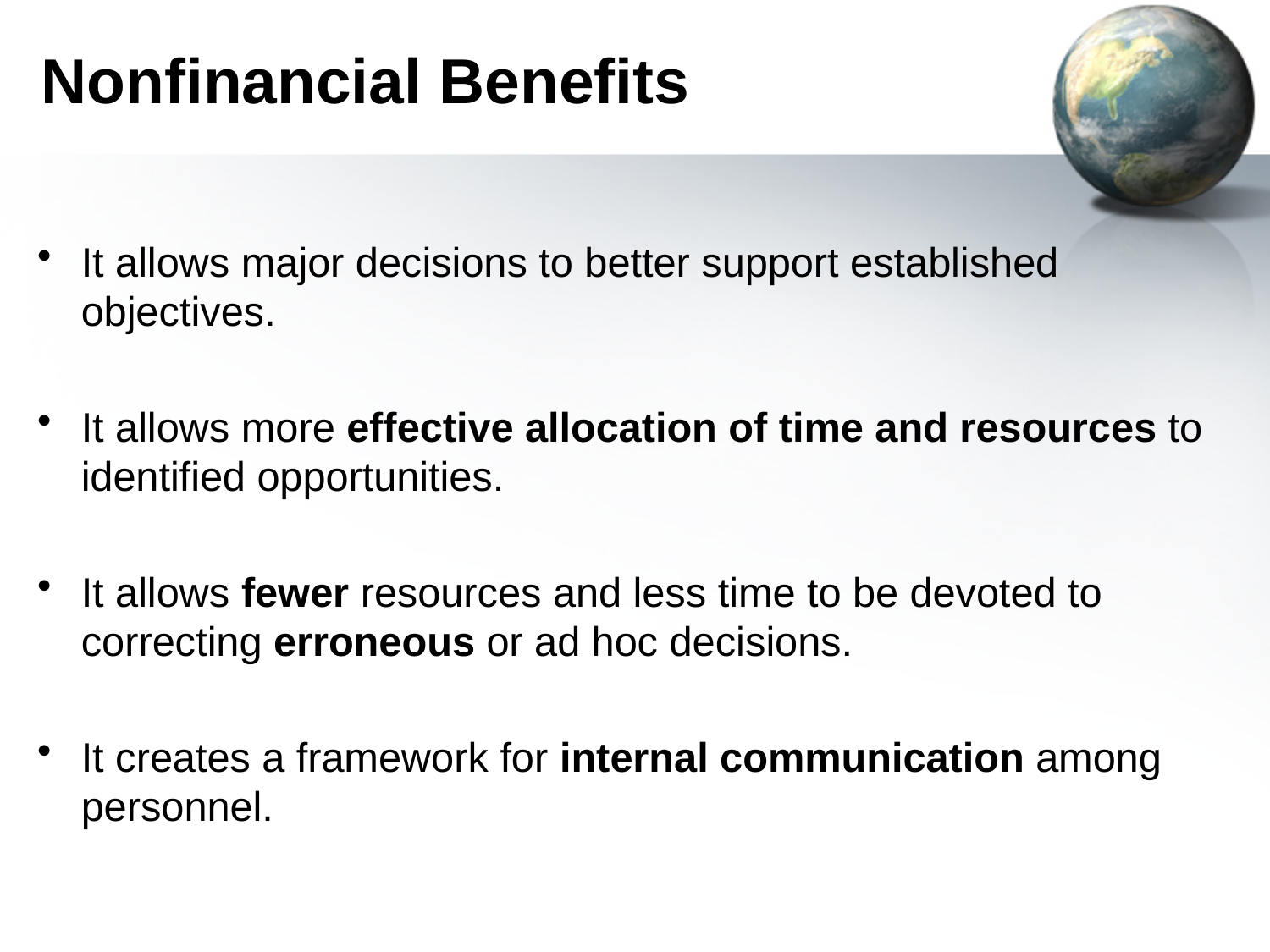

# Nonfinancial Benefits
It allows major decisions to better support established objectives.

It allows more effective allocation of time and resources to identified opportunities.

It allows fewer resources and less time to be devoted to correcting erroneous or ad hoc decisions.

It creates a framework for internal communication among personnel.